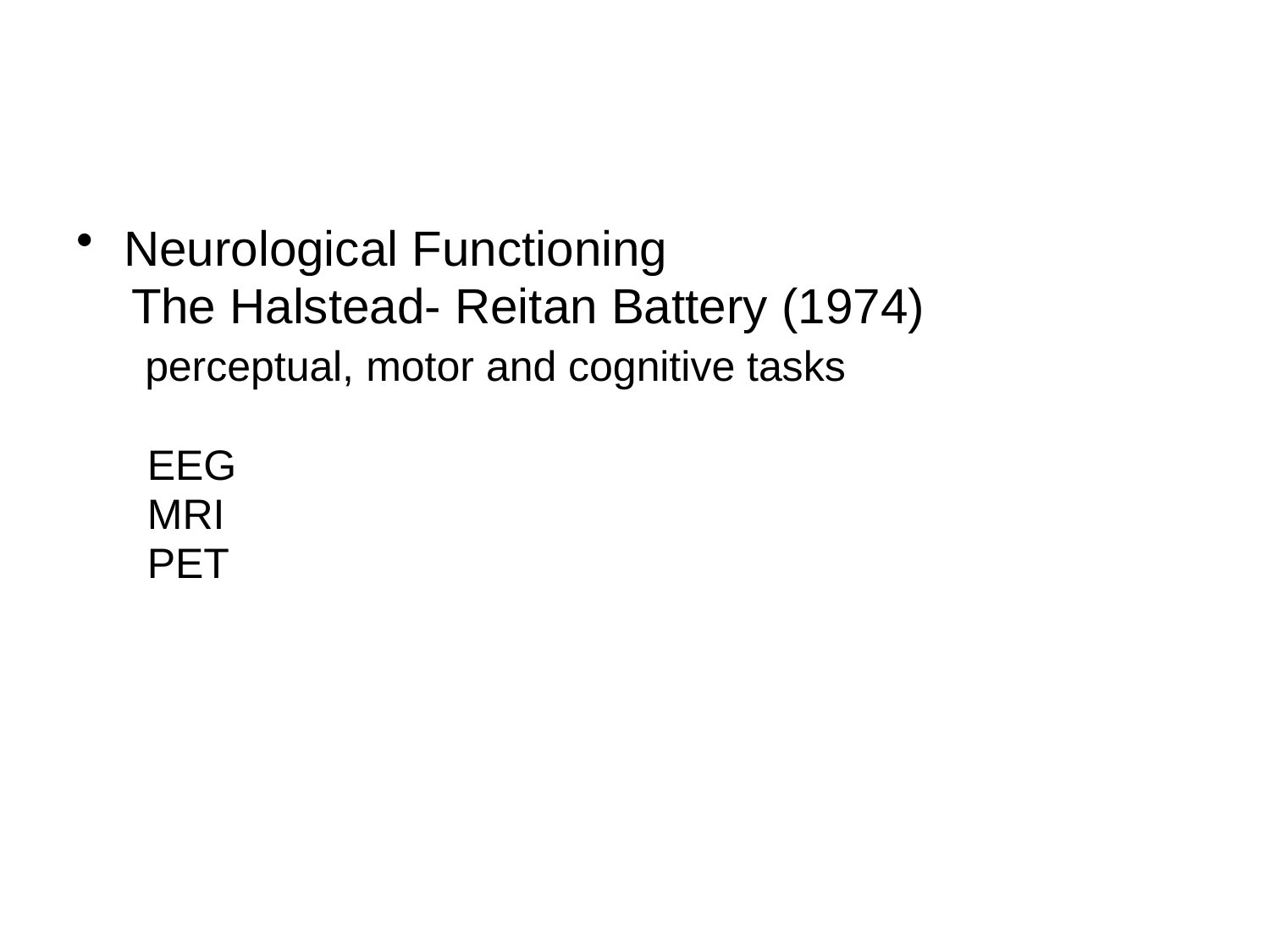

#
Neurological Functioning
    The Halstead- Reitan Battery (1974)
     perceptual, motor and cognitive tasks

      EEG
      MRI
      PET